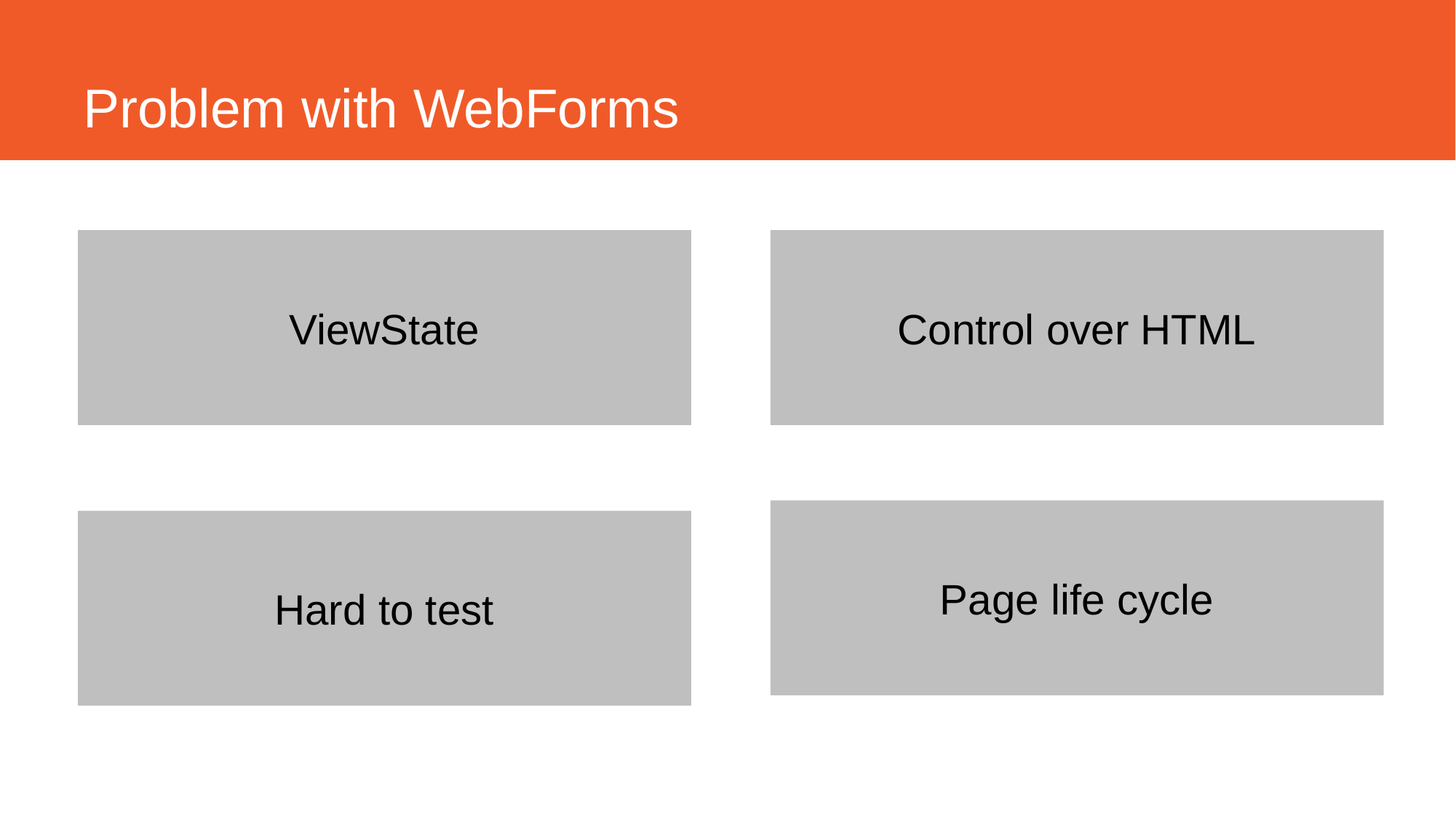

# Problem with WebForms
Control over HTML
ViewState
Page life cycle
Hard to test